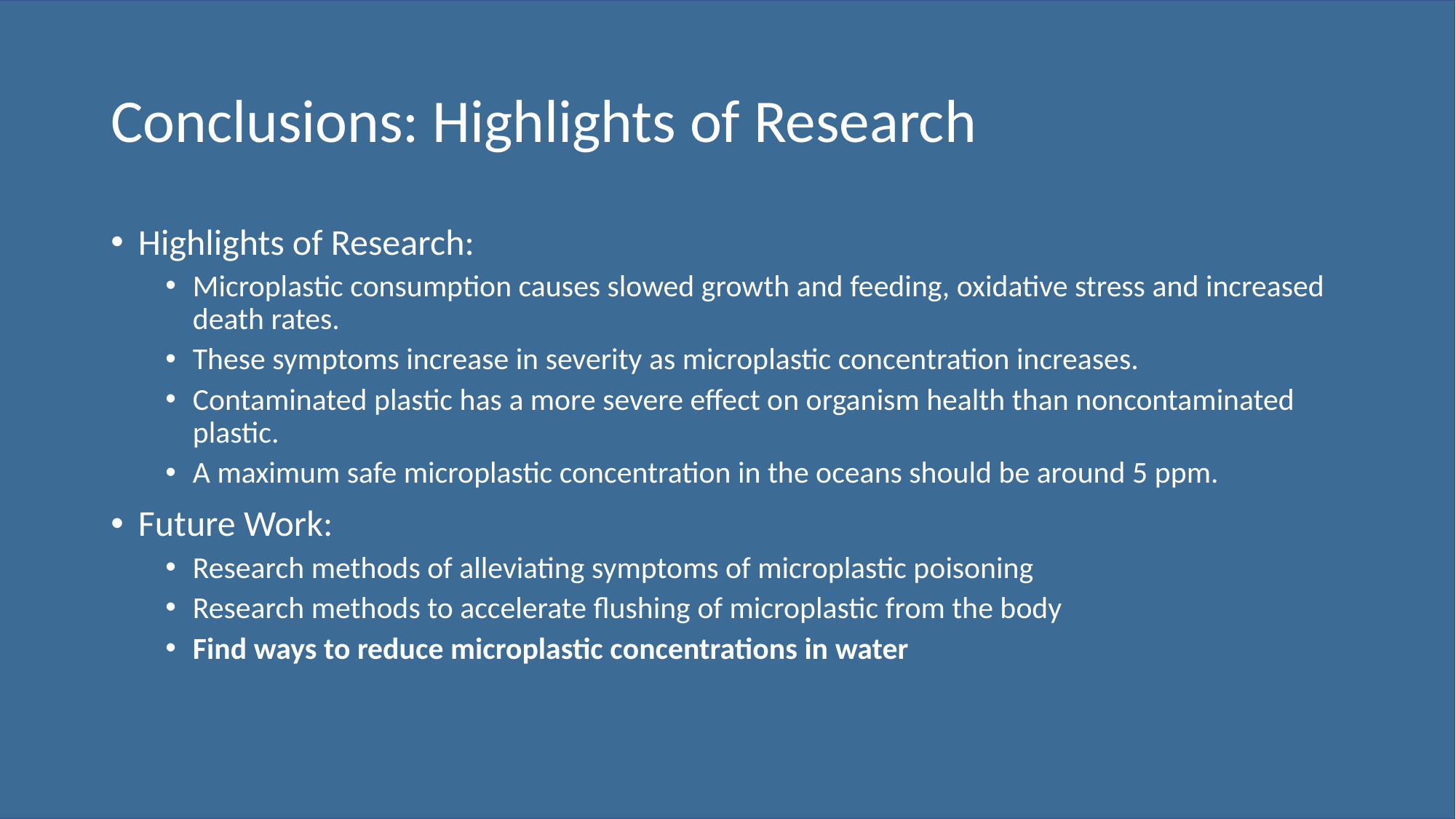

# Conclusions: Highlights of Research
Highlights of Research:
Microplastic consumption causes slowed growth and feeding, oxidative stress and increased death rates.
These symptoms increase in severity as microplastic concentration increases.
Contaminated plastic has a more severe effect on organism health than noncontaminated plastic.
A maximum safe microplastic concentration in the oceans should be around 5 ppm.
Future Work:
Research methods of alleviating symptoms of microplastic poisoning
Research methods to accelerate flushing of microplastic from the body
Find ways to reduce microplastic concentrations in water